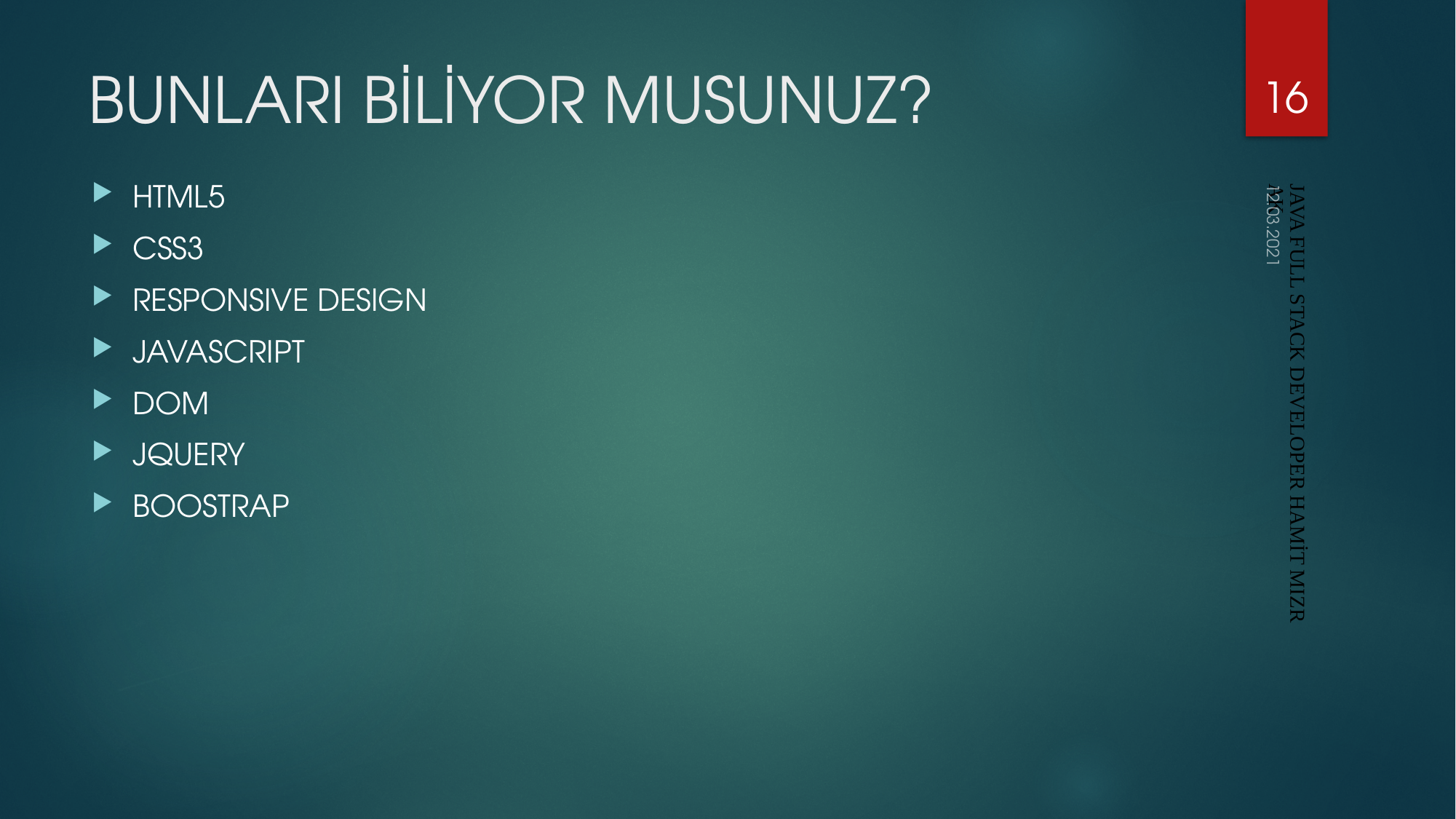

16
# BUNLARI BİLİYOR MUSUNUZ?
HTML5
CSS3
RESPONSIVE DESIGN
JAVASCRIPT
DOM
JQUERY
BOOSTRAP
12.03.2021
JAVA FULL STACK DEVELOPER HAMİT MIZRAK